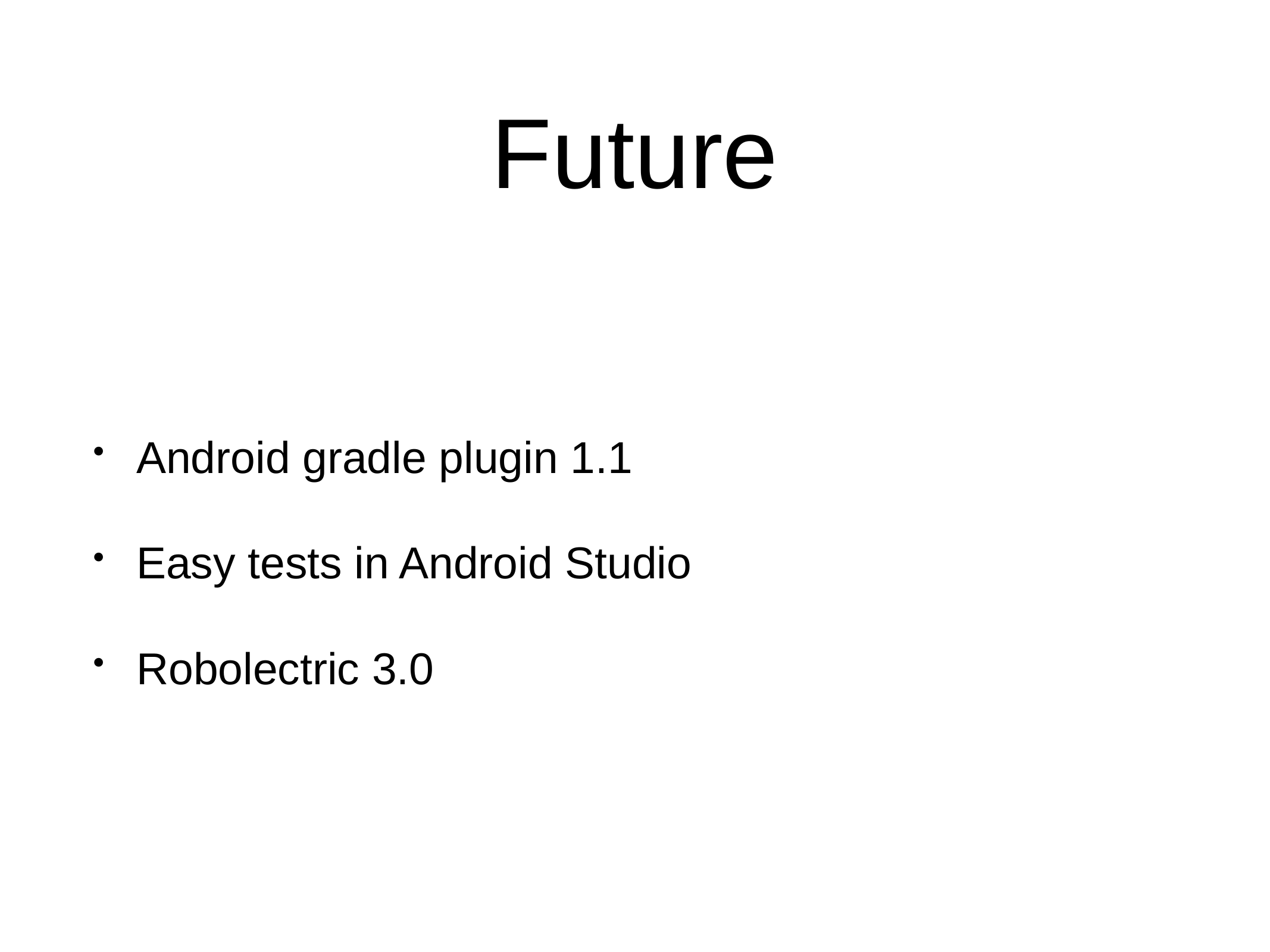

# Future
Android gradle plugin 1.1
Easy tests in Android Studio
Robolectric 3.0